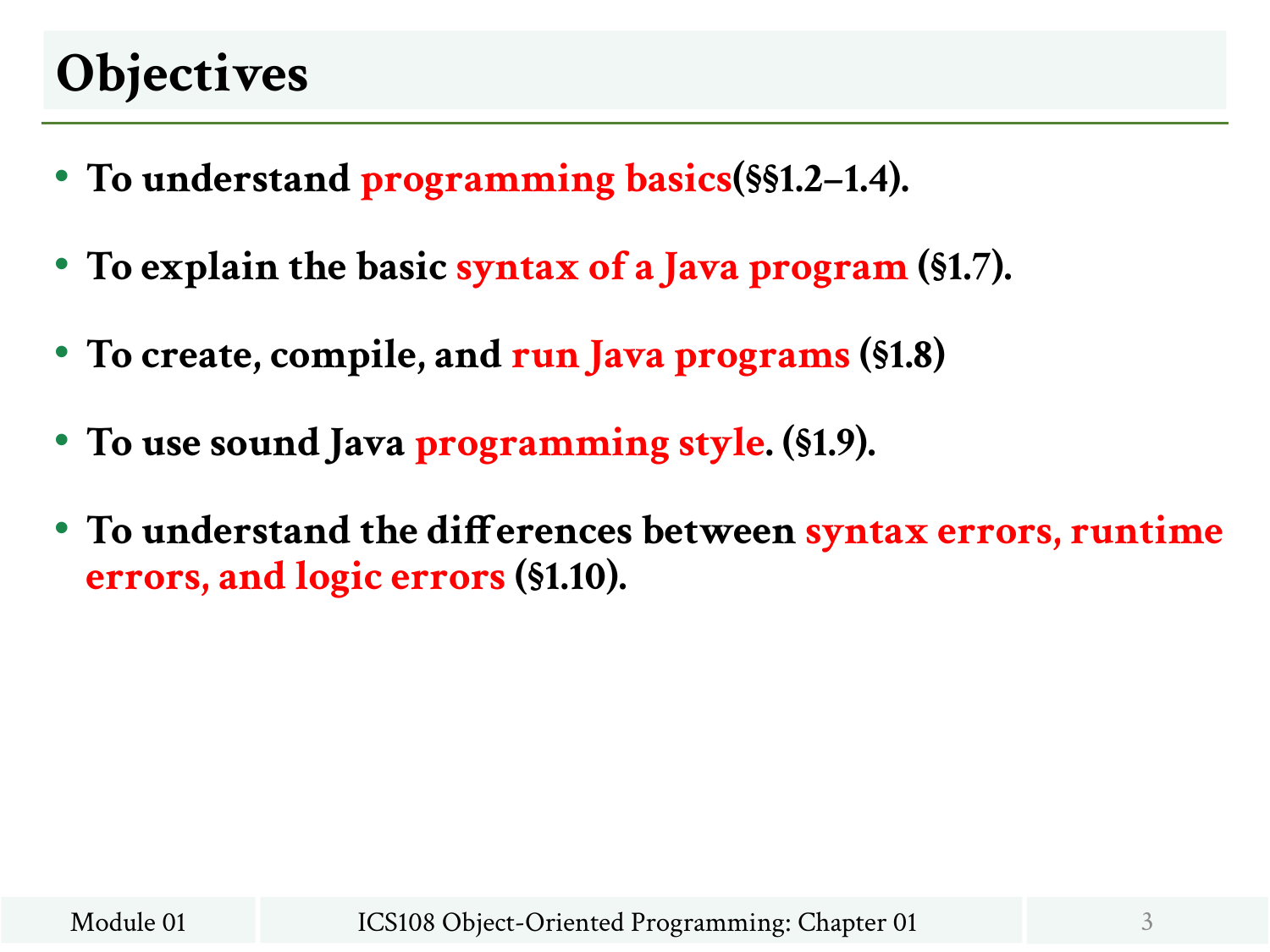

# Objectives
To understand programming basics(§§1.2–1.4).
To explain the basic syntax of a Java program (§1.7).
To create, compile, and run Java programs (§1.8)
To use sound Java programming style. (§1.9).
To understand the differences between syntax errors, runtime errors, and logic errors (§1.10).
3